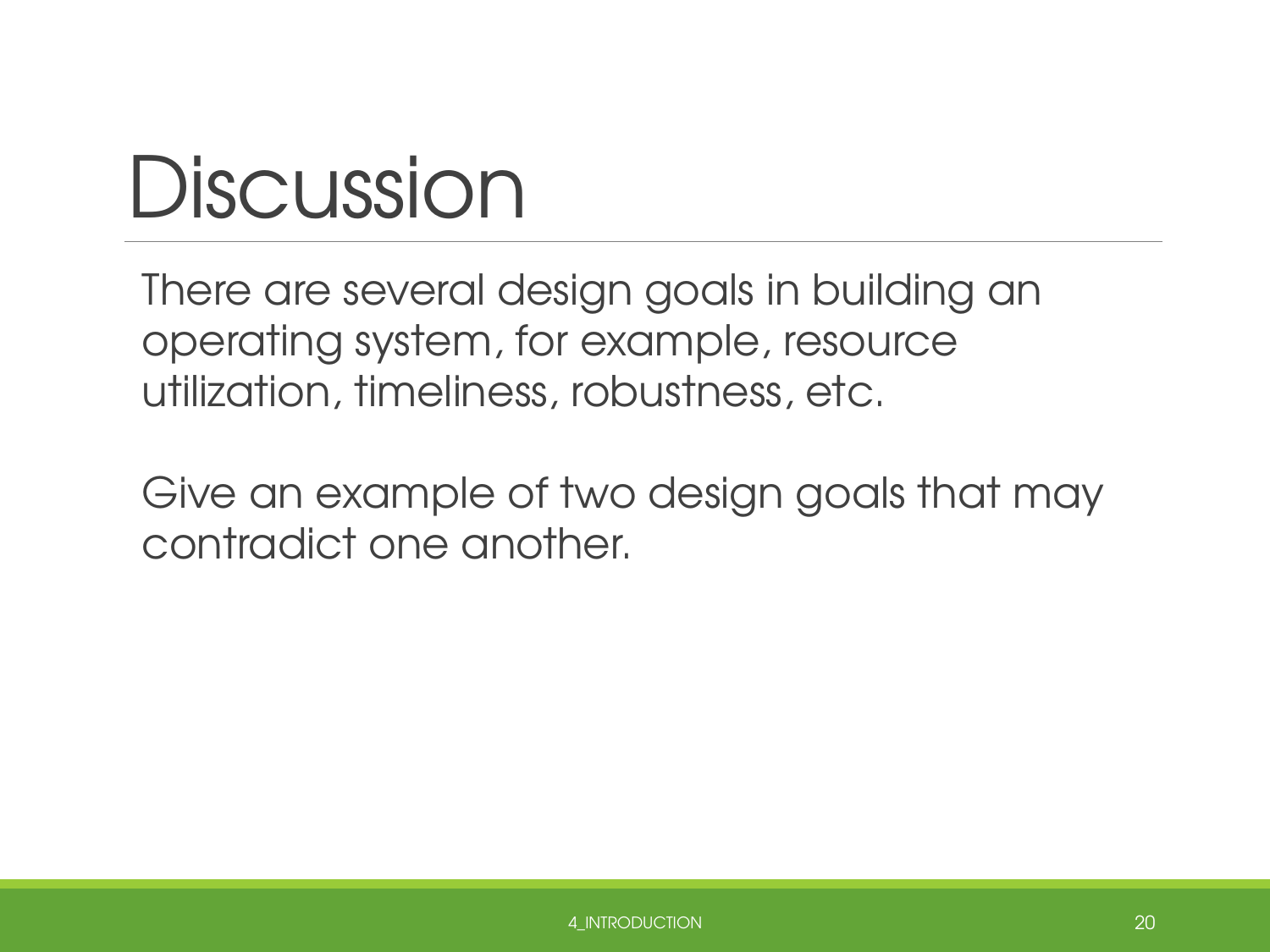

# Discussion
There are several design goals in building an operating system, for example, resource utilization, timeliness, robustness, etc.

Give an example of two design goals that may contradict one another.
4_Introduction
20